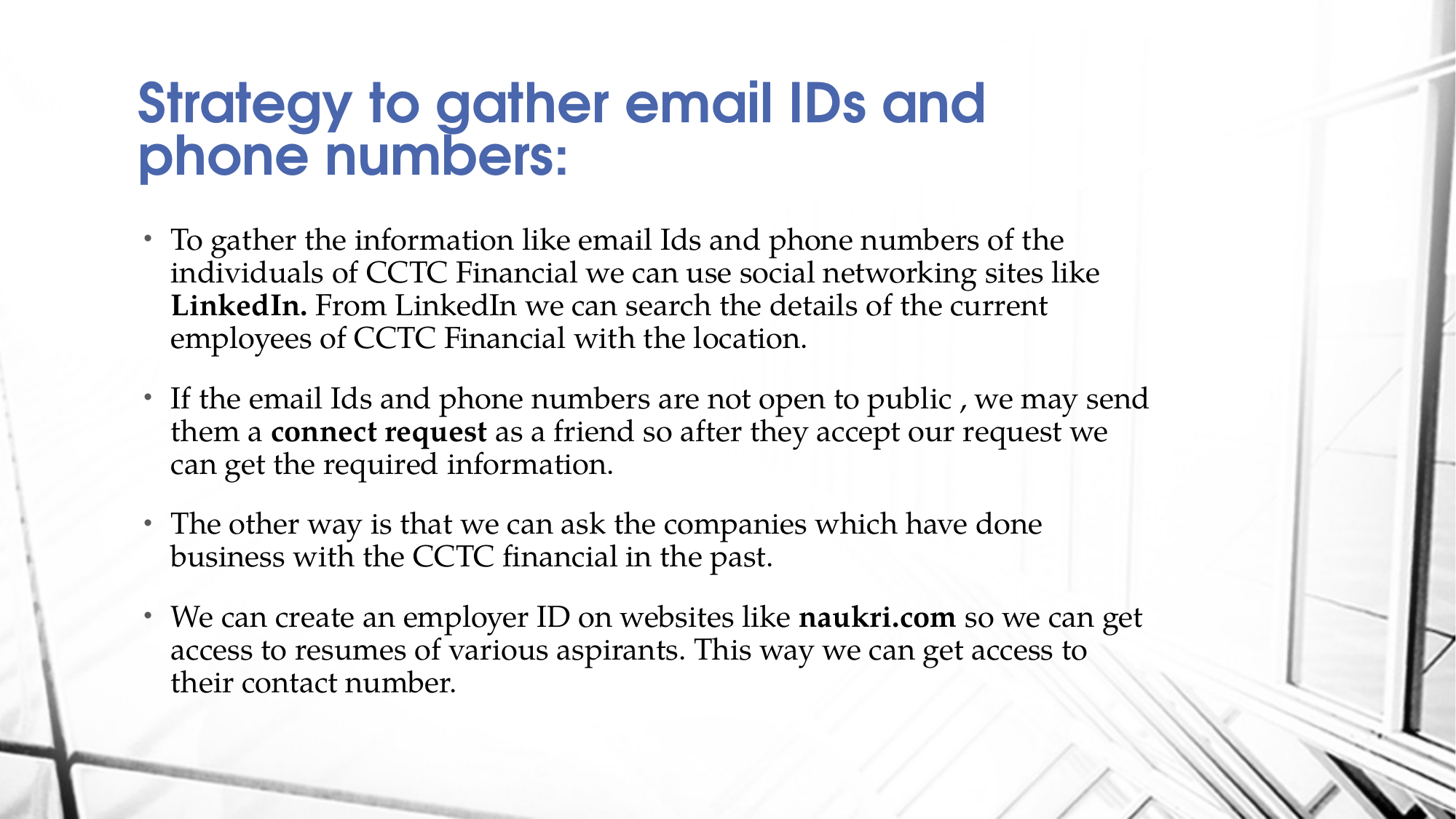

# Strategy to gather email IDs and phone numbers:
To gather the information like email Ids and phone numbers of the individuals of CCTC Financial we can use social networking sites like LinkedIn. From LinkedIn we can search the details of the current employees of CCTC Financial with the location.
If the email Ids and phone numbers are not open to public , we may send them a connect request as a friend so after they accept our request we can get the required information.
The other way is that we can ask the companies which have done business with the CCTC financial in the past.
We can create an employer ID on websites like naukri.com so we can get access to resumes of various aspirants. This way we can get access to their contact number.